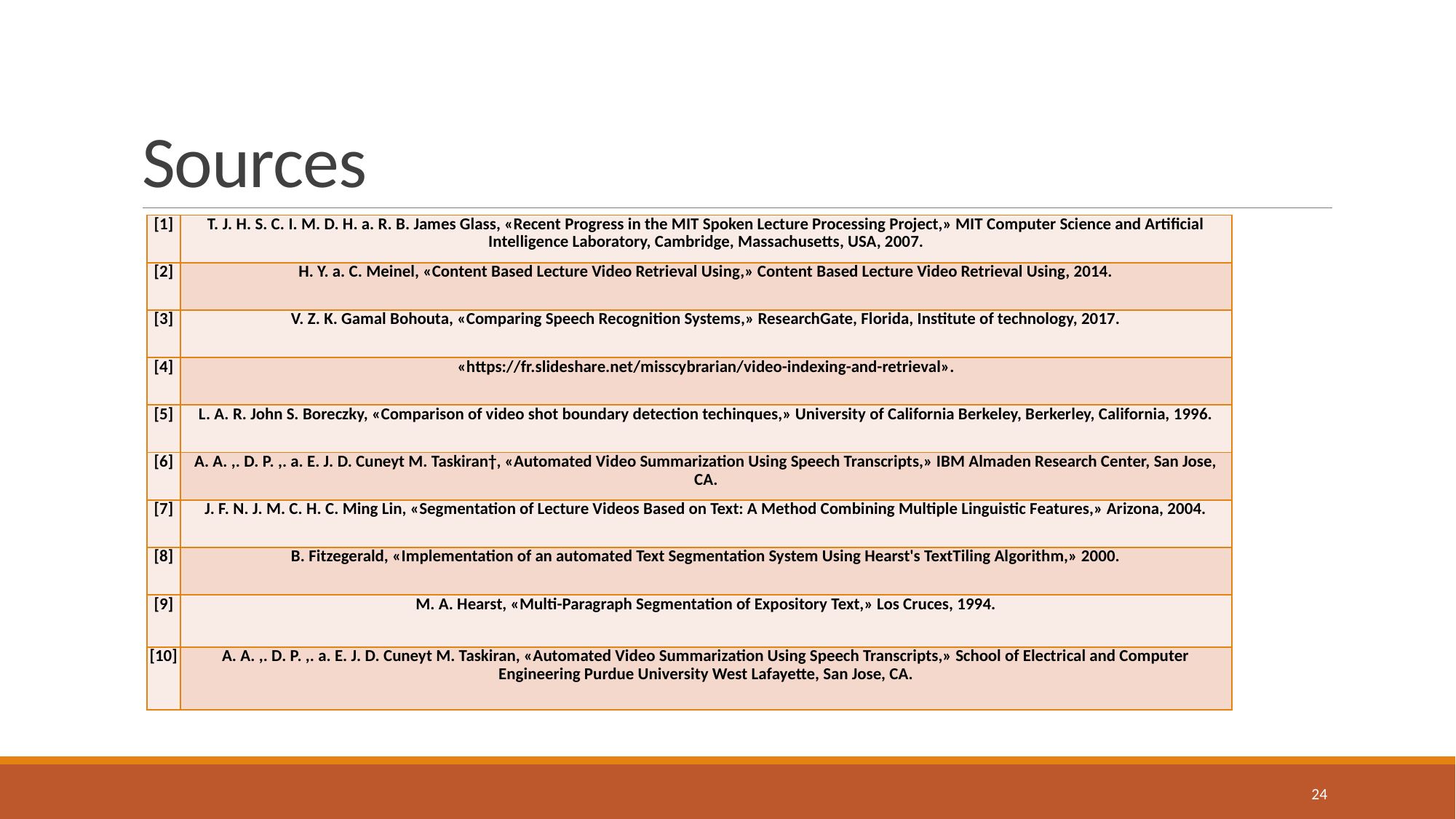

Bibliographie

# Sources
| [1] | T. J. H. S. C. I. M. D. H. a. R. B. James Glass, «Recent Progress in the MIT Spoken Lecture Processing Project,» MIT Computer Science and Artificial Intelligence Laboratory, Cambridge, Massachusetts, USA, 2007. |
| --- | --- |
| [2] | H. Y. a. C. Meinel, «Content Based Lecture Video Retrieval Using,» Content Based Lecture Video Retrieval Using, 2014. |
| [3] | V. Z. K. Gamal Bohouta, «Comparing Speech Recognition Systems,» ResearchGate, Florida, Institute of technology, 2017. |
| [4] | «https://fr.slideshare.net/misscybrarian/video-indexing-and-retrieval». |
| [5] | L. A. R. John S. Boreczky, «Comparison of video shot boundary detection techinques,» University of California Berkeley, Berkerley, California, 1996. |
| [6] | A. A. ,. D. P. ,. a. E. J. D. Cuneyt M. Taskiran†, «Automated Video Summarization Using Speech Transcripts,» IBM Almaden Research Center, San Jose, CA. |
| [7] | J. F. N. J. M. C. H. C. Ming Lin, «Segmentation of Lecture Videos Based on Text: A Method Combining Multiple Linguistic Features,» Arizona, 2004. |
| [8] | B. Fitzegerald, «Implementation of an automated Text Segmentation System Using Hearst's TextTiling Algorithm,» 2000. |
| [9] | M. A. Hearst, «Multi-Paragraph Segmentation of Expository Text,» Los Cruces, 1994. |
| [10] | A. A. ,. D. P. ,. a. E. J. D. Cuneyt M. Taskiran, «Automated Video Summarization Using Speech Transcripts,» School of Electrical and Computer Engineering Purdue University West Lafayette, San Jose, CA. |
24